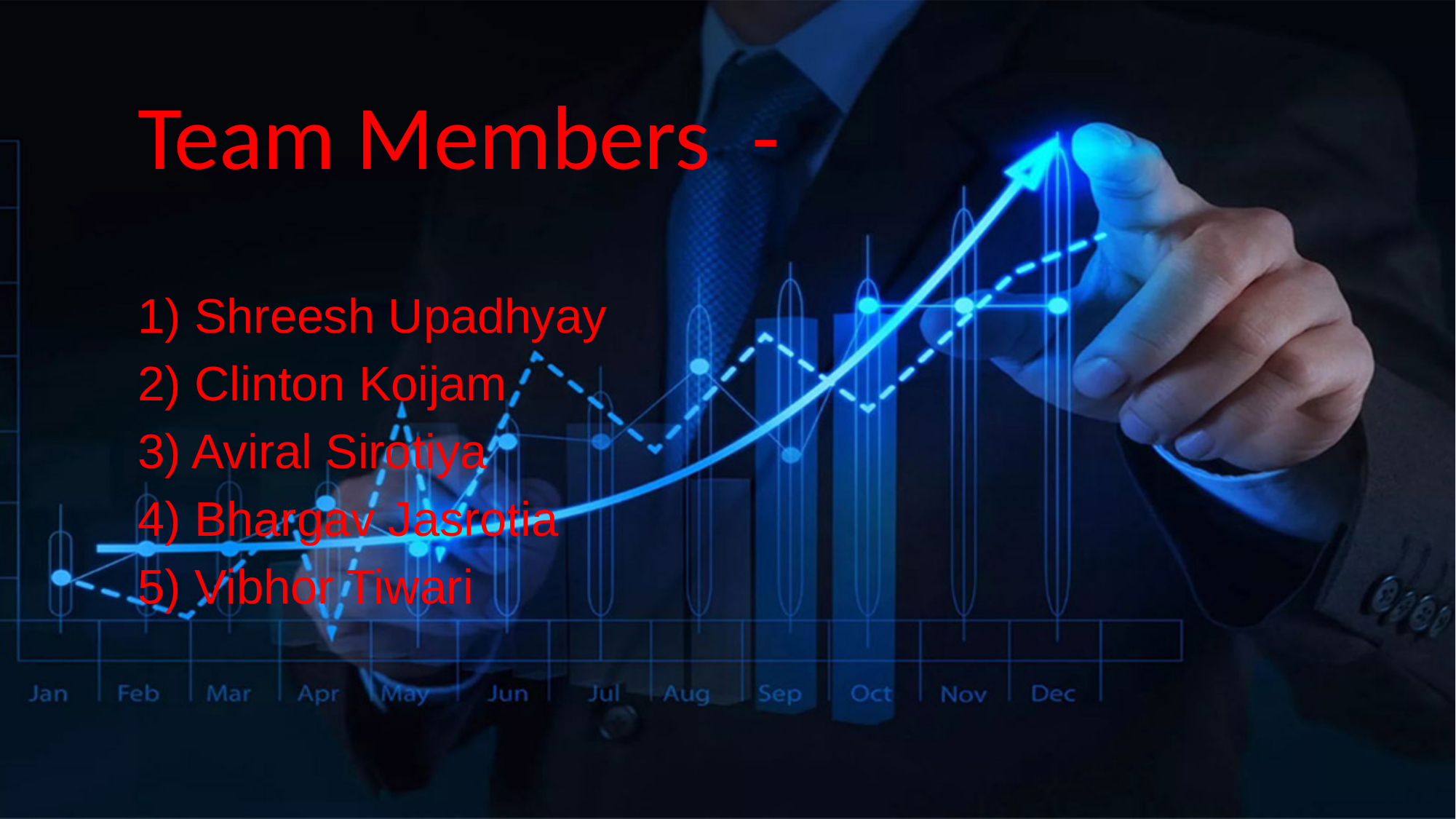

# Team Members  -

1) Shreesh Upadhyay
2) Clinton Koijam
3) Aviral Sirotiya
4) Bhargav Jasrotia
5) Vibhor Tiwari